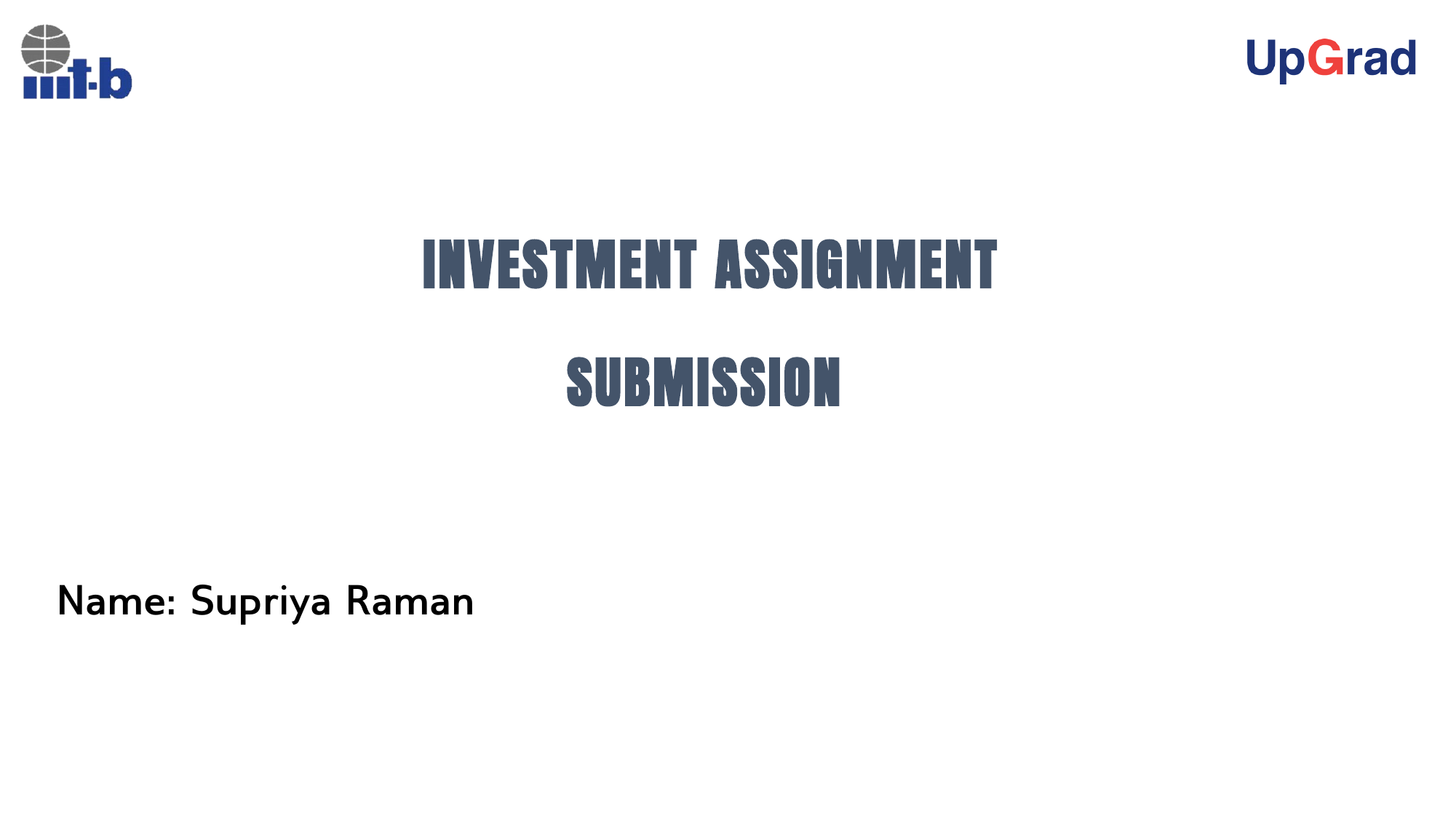

# INVESTMENT ASSIGNMENT SUBMISSION
Name: Supriya Raman